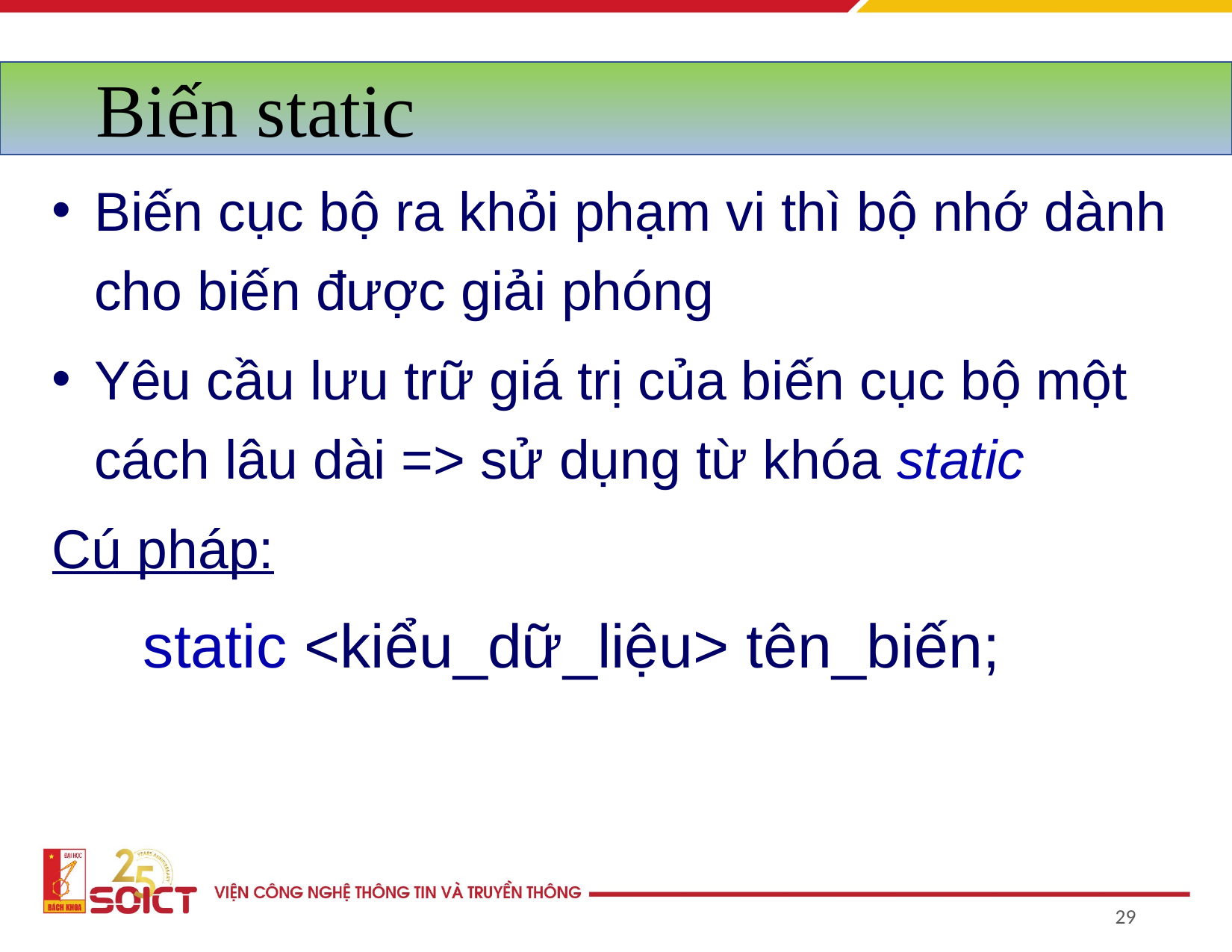

# Biến static

Biến cục bộ ra khỏi phạm vi thì bộ nhớ dành cho biến được giải phóng
Yêu cầu lưu trữ giá trị của biến cục bộ một cách lâu dài => sử dụng từ khóa static
Cú pháp:
	static <kiểu_dữ_liệu> tên_biến;
29